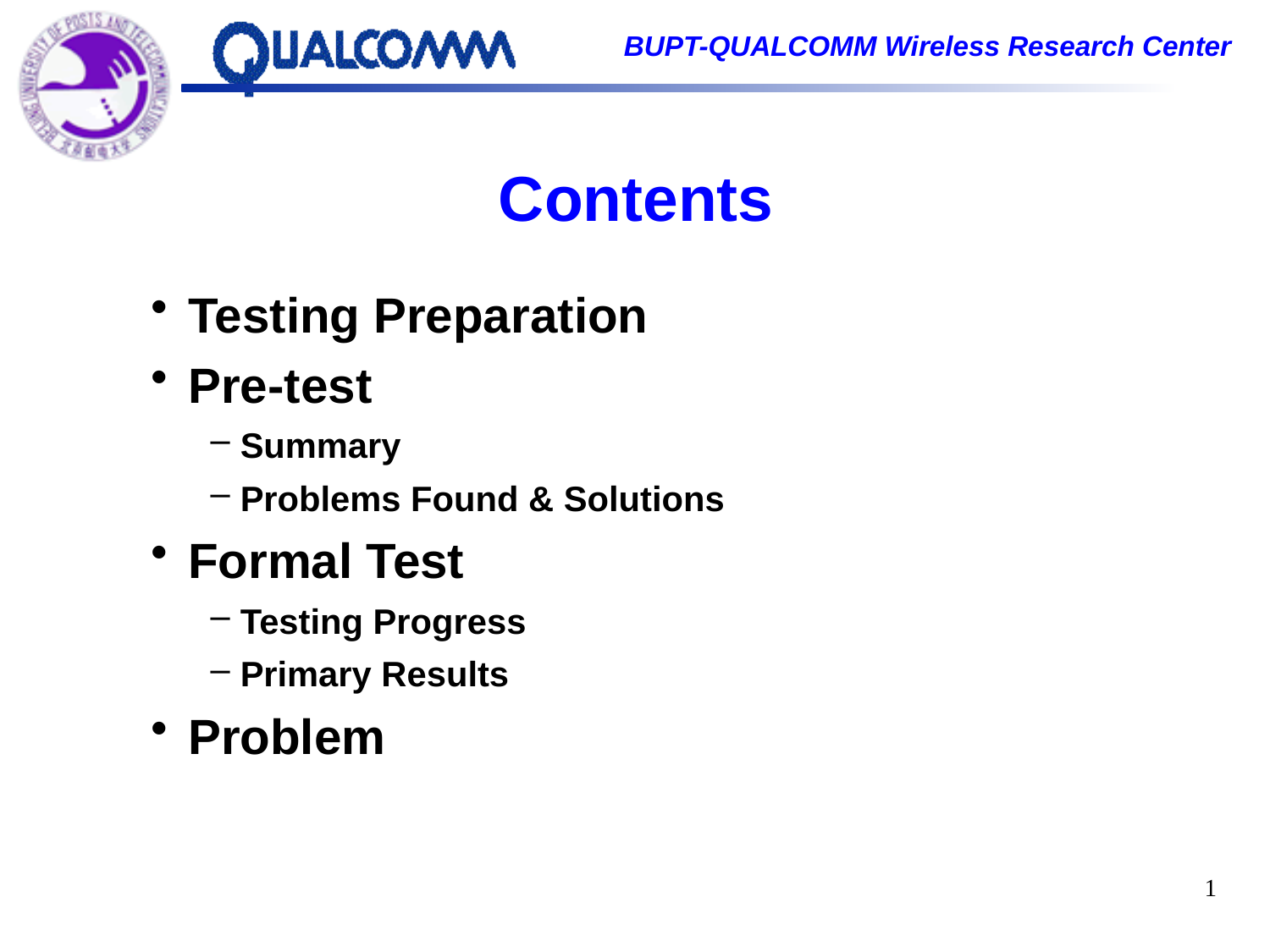

# Contents
Testing Preparation
Pre-test
Summary
Problems Found & Solutions
Formal Test
Testing Progress
Primary Results
Problem

1